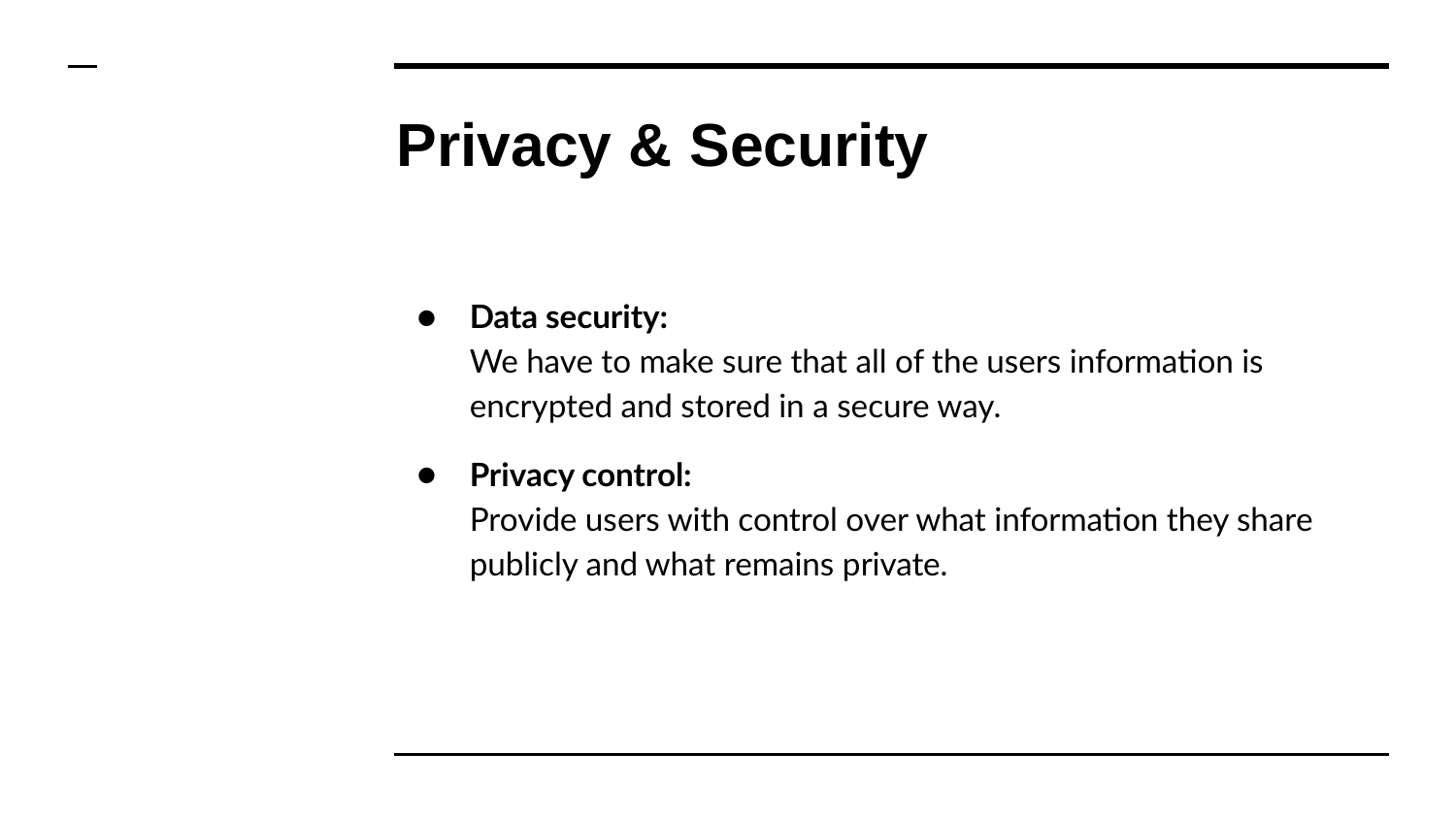

# Privacy & Security

Data security:
We have to make sure that all of the users information is encrypted and stored in a secure way.
Privacy control:
Provide users with control over what information they share publicly and what remains private.